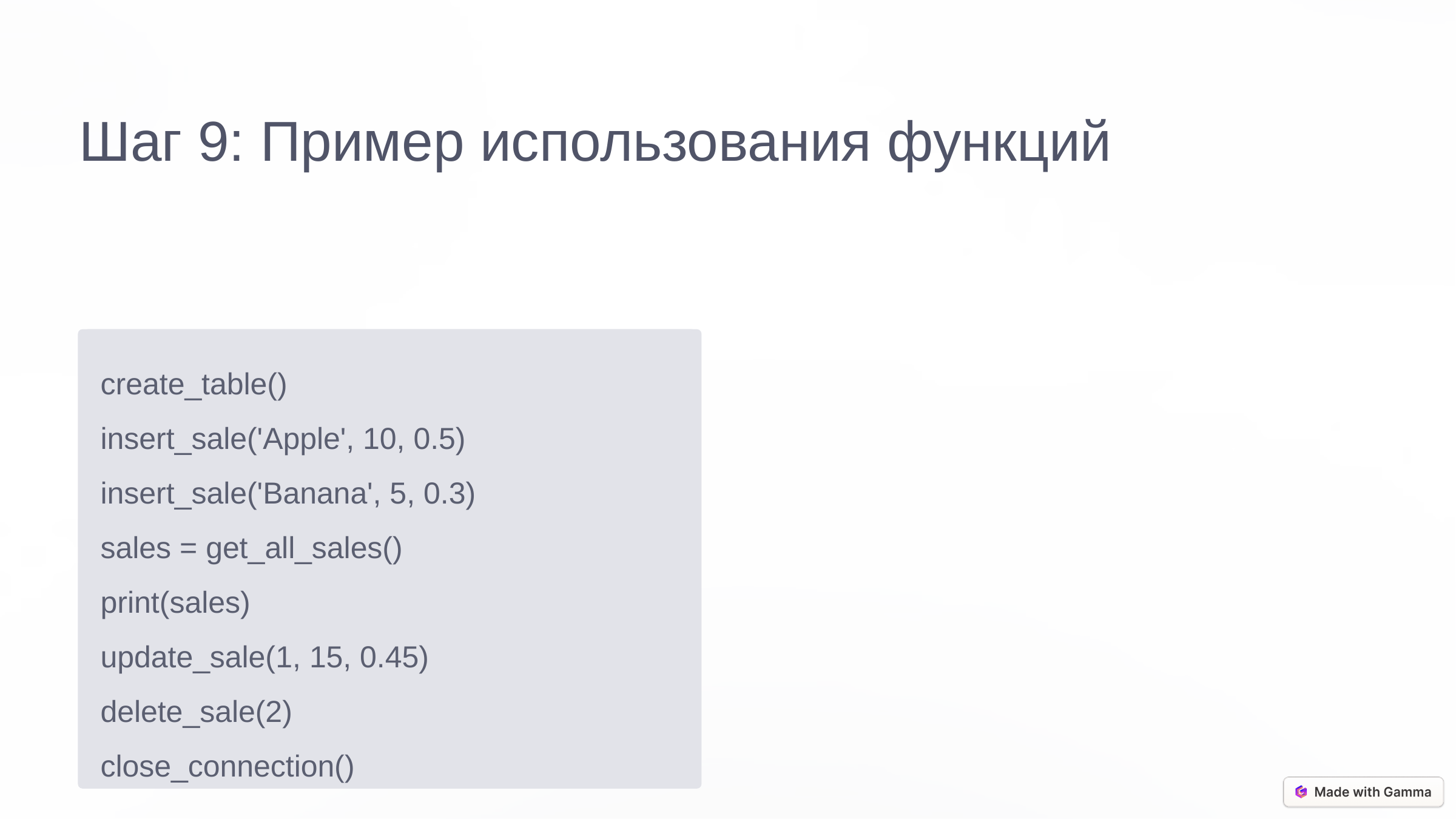

Шаг 9: Пример использования функций

create_table()
insert_sale('Apple', 10, 0.5)
insert_sale('Banana', 5, 0.3)
sales = get_all_sales()
print(sales)
update_sale(1, 15, 0.45)
delete_sale(2)
close_connection()